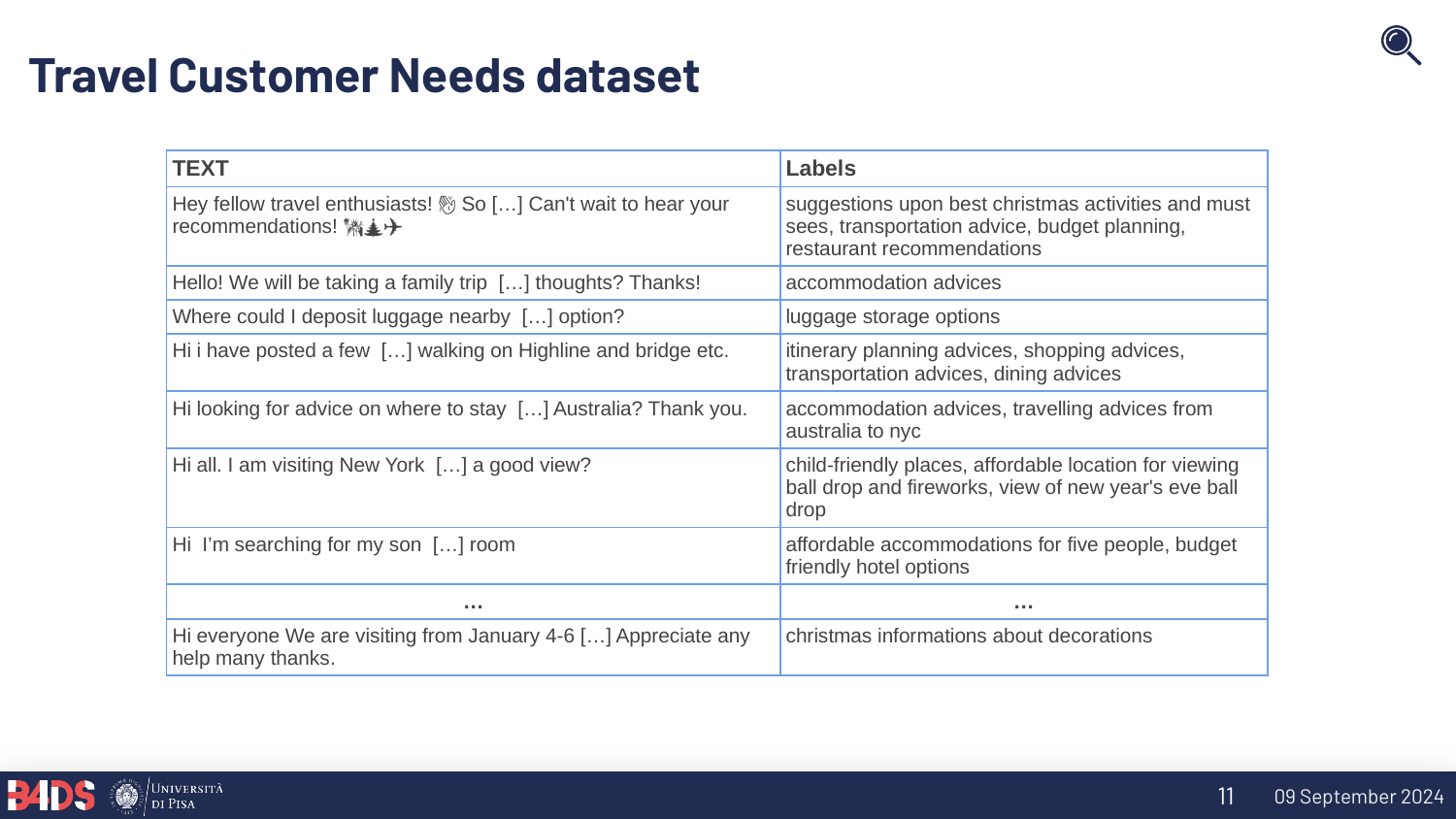

Travel Customer Needs dataset

| TEXT | Labels |
| --- | --- |
| Hey fellow travel enthusiasts! 👋 So […] Can't wait to hear your recommendations! 🗽🎄✈️ | suggestions upon best christmas activities and must sees, transportation advice, budget planning, restaurant recommendations |
| Hello! We will be taking a family trip […] thoughts? Thanks! | accommodation advices |
| Where could I deposit luggage nearby […] option? | luggage storage options |
| Hi i have posted a few […] walking on Highline and bridge etc. | itinerary planning advices, shopping advices, transportation advices, dining advices |
| Hi looking for advice on where to stay […] Australia? Thank you. | accommodation advices, travelling advices from australia to nyc |
| Hi all. I am visiting New York […] a good view? | child-friendly places, affordable location for viewing ball drop and fireworks, view of new year's eve ball drop |
| Hi I’m searching for my son […] room | affordable accommodations for five people, budget friendly hotel options |
| … | … |
| Hi everyone We are visiting from January 4-6 […] Appreciate any help many thanks. | christmas informations about decorations |